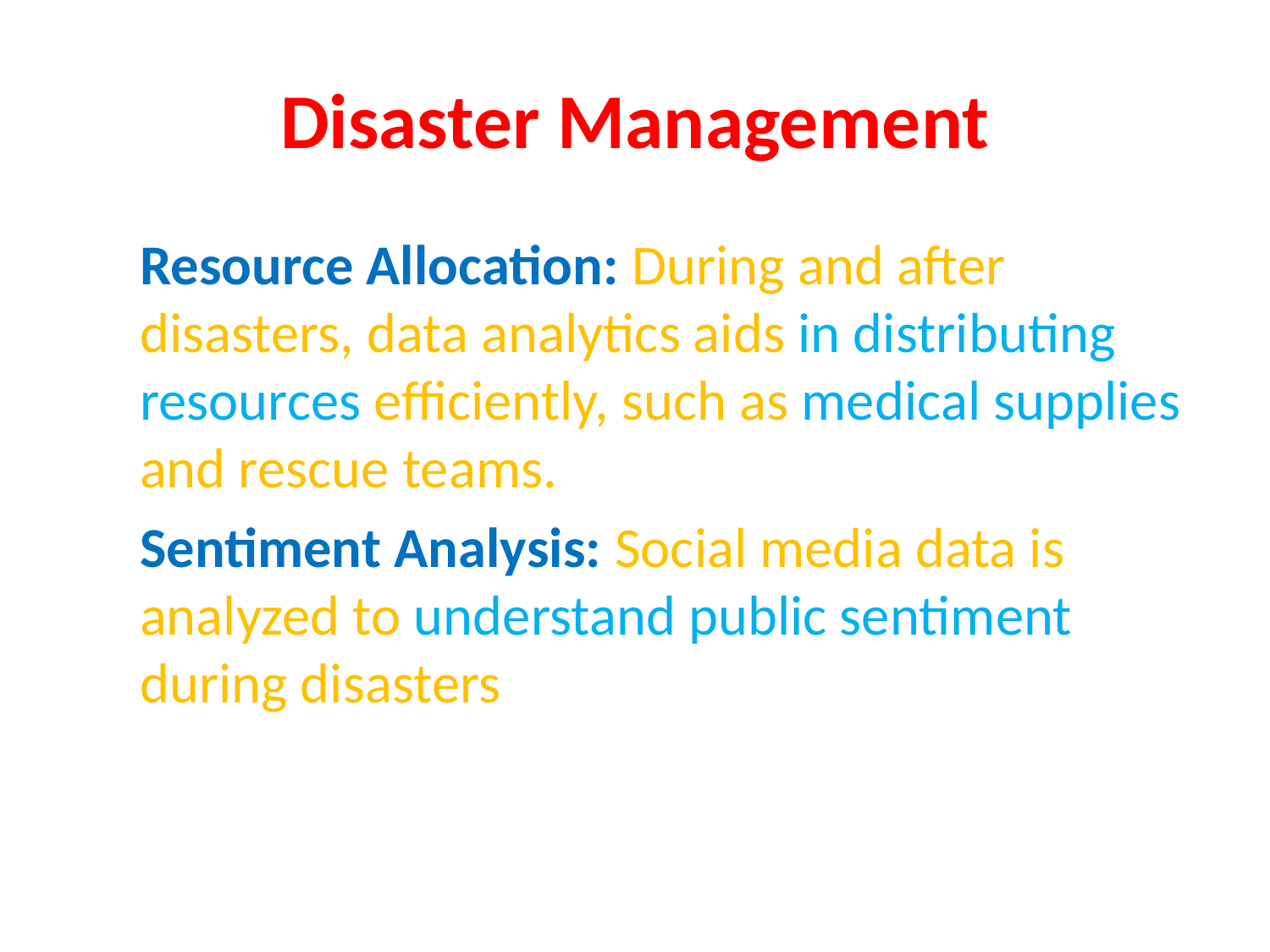

# Disaster Management
Resource Allocation: During and after disasters, data analytics aids in distributing resources efficiently, such as medical supplies and rescue teams.
Sentiment Analysis: Social media data is analyzed to understand public sentiment during disasters